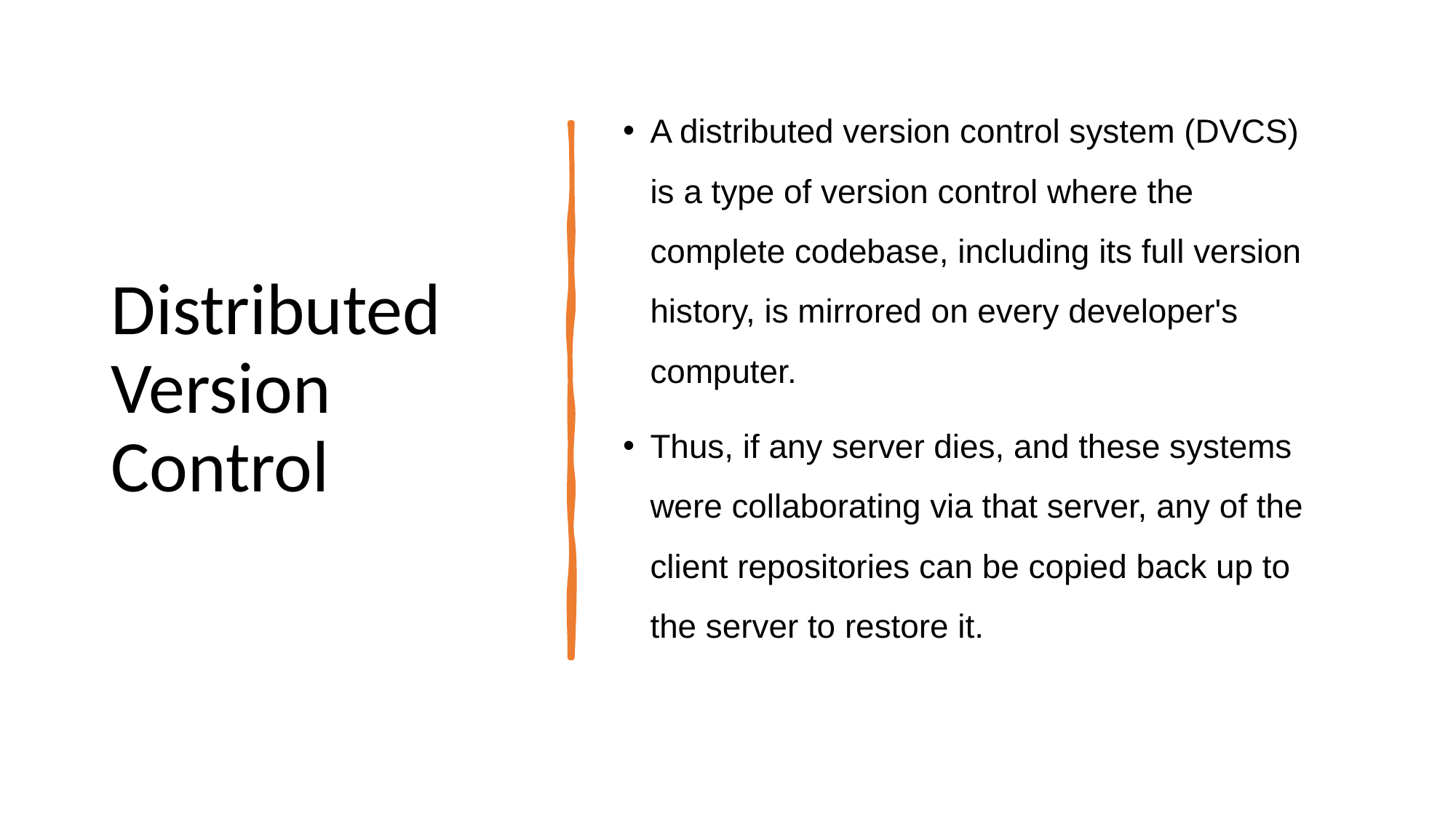

A distributed version control system (DVCS) is a type of version control where the complete codebase, including its full version history, is mirrored on every developer's computer.
Thus, if any server dies, and these systems were collaborating via that server, any of the client repositories can be copied back up to the server to restore it.
# Distributed Version Control